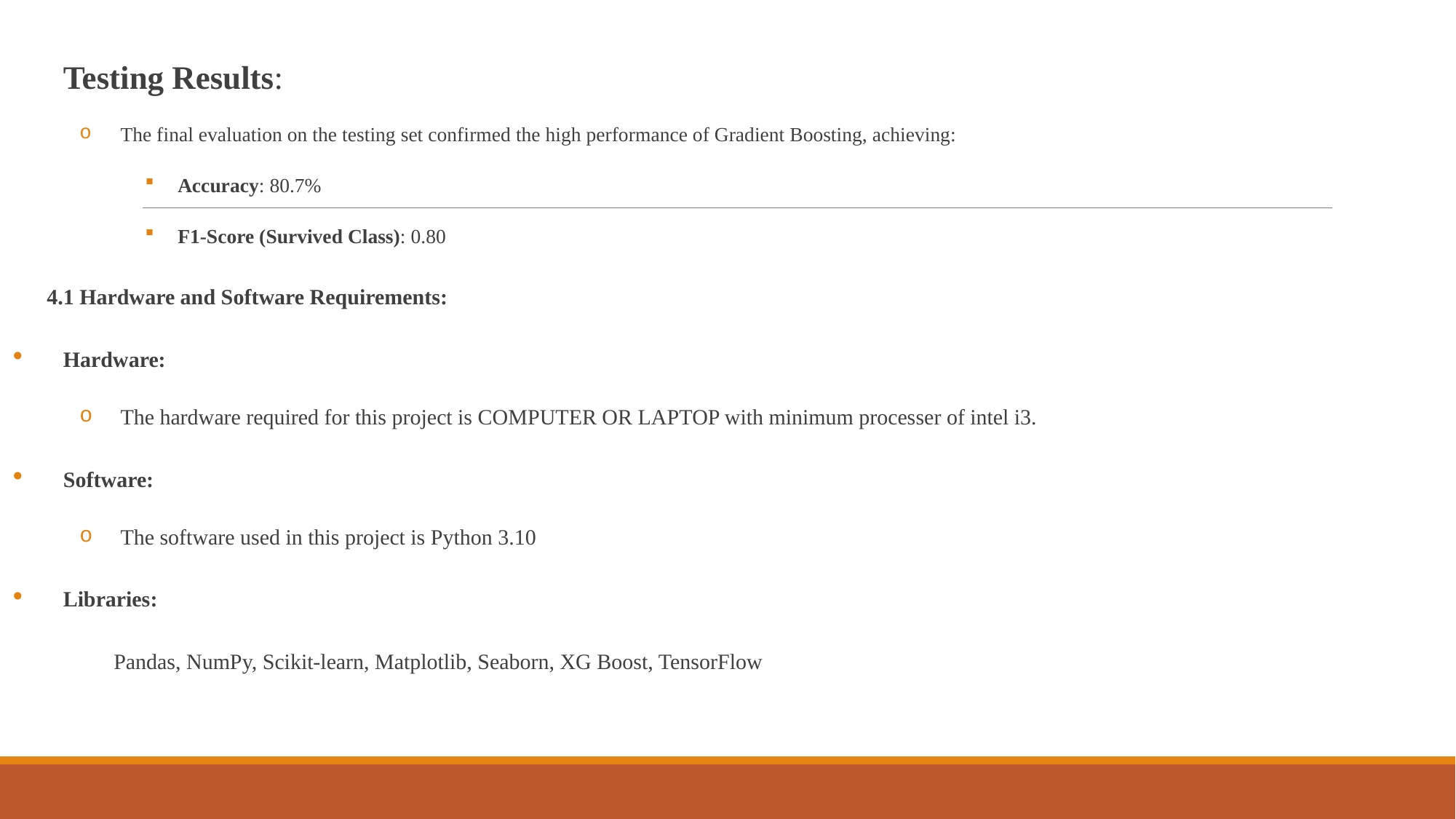

#
Testing Results:
The final evaluation on the testing set confirmed the high performance of Gradient Boosting, achieving:
Accuracy: 80.7%
F1-Score (Survived Class): 0.80
4.1 Hardware and Software Requirements:
Hardware:
The hardware required for this project is COMPUTER OR LAPTOP with minimum processer of intel i3.
Software:
The software used in this project is Python 3.10
Libraries:
Pandas, NumPy, Scikit-learn, Matplotlib, Seaborn, XG Boost, TensorFlow